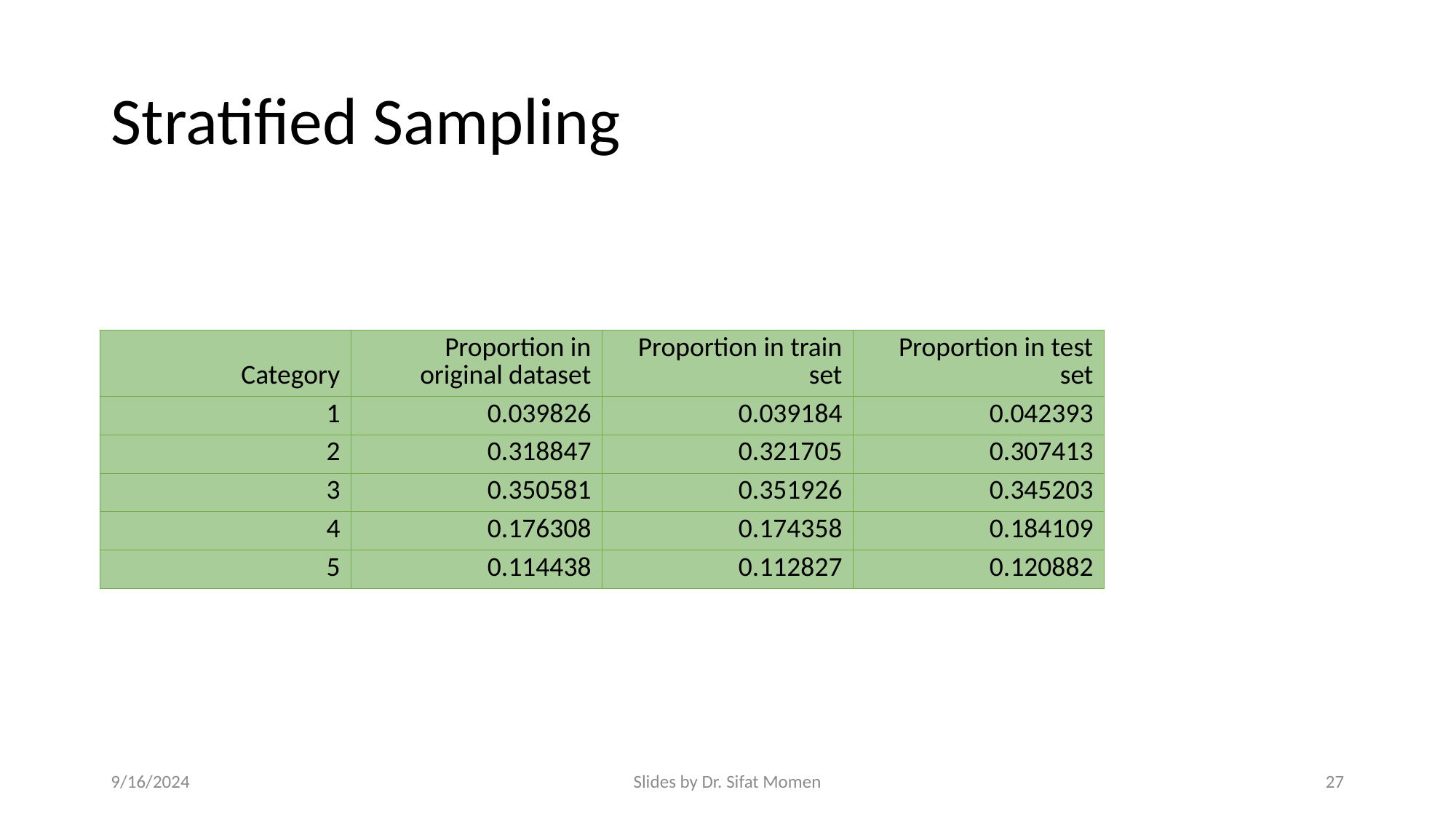

# Stratified Sampling
| Category | Proportion in original dataset | Proportion in train set | Proportion in test set |
| --- | --- | --- | --- |
| 1 | 0.039826 | 0.039184 | 0.042393 |
| 2 | 0.318847 | 0.321705 | 0.307413 |
| 3 | 0.350581 | 0.351926 | 0.345203 |
| 4 | 0.176308 | 0.174358 | 0.184109 |
| 5 | 0.114438 | 0.112827 | 0.120882 |
9/16/2024
Slides by Dr. Sifat Momen
27